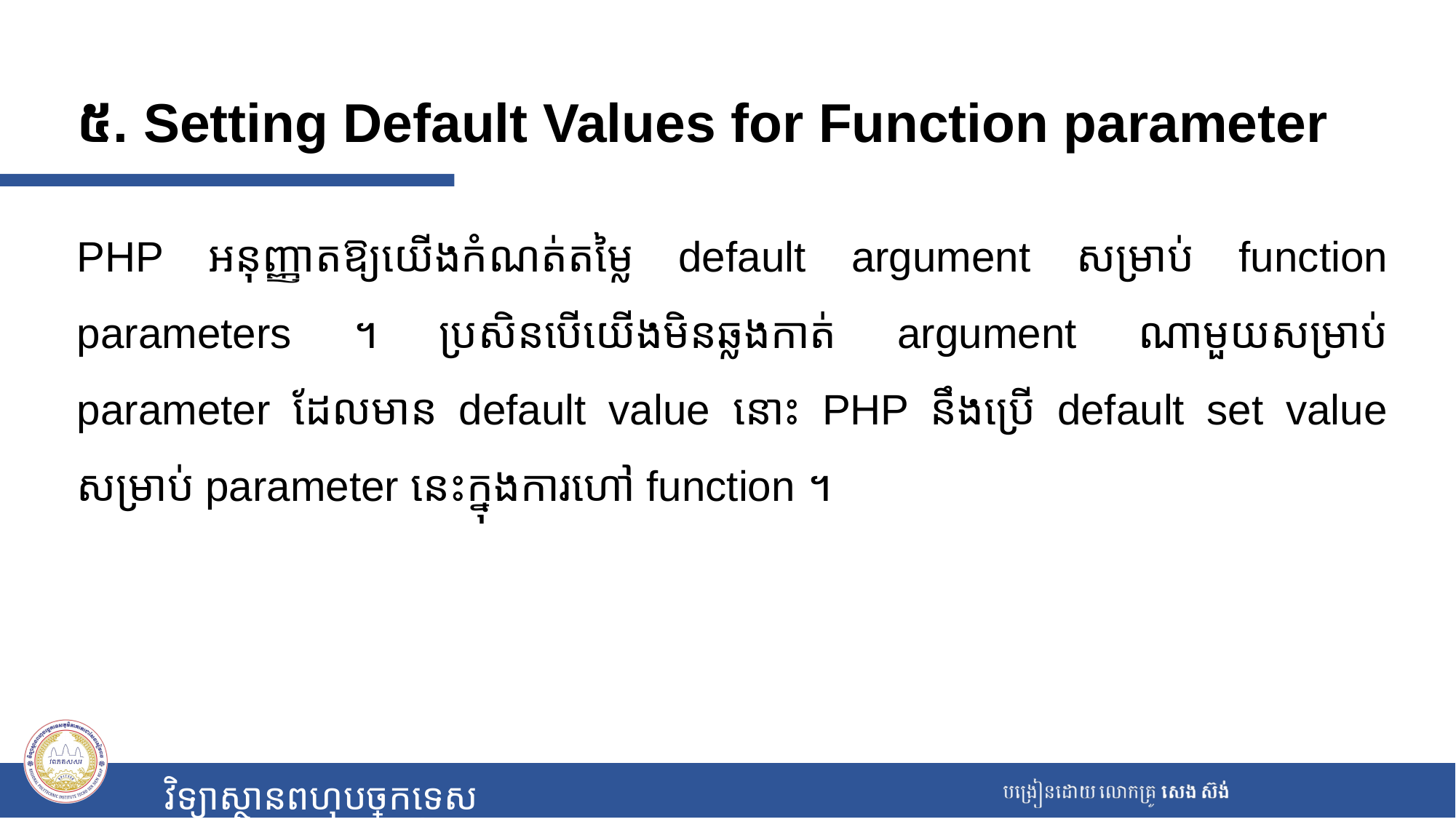

# ៥. Setting Default Values for Function parameter
PHP អនុញ្ញាតឱ្យយើងកំណត់តម្លៃ default argument សម្រាប់ function parameters ។ ប្រសិនបើយើងមិនឆ្លងកាត់ argument ណាមួយសម្រាប់ parameter ដែលមាន default value នោះ PHP នឹងប្រើ default set value សម្រាប់​ parameter នេះក្នុងការហៅ function ។